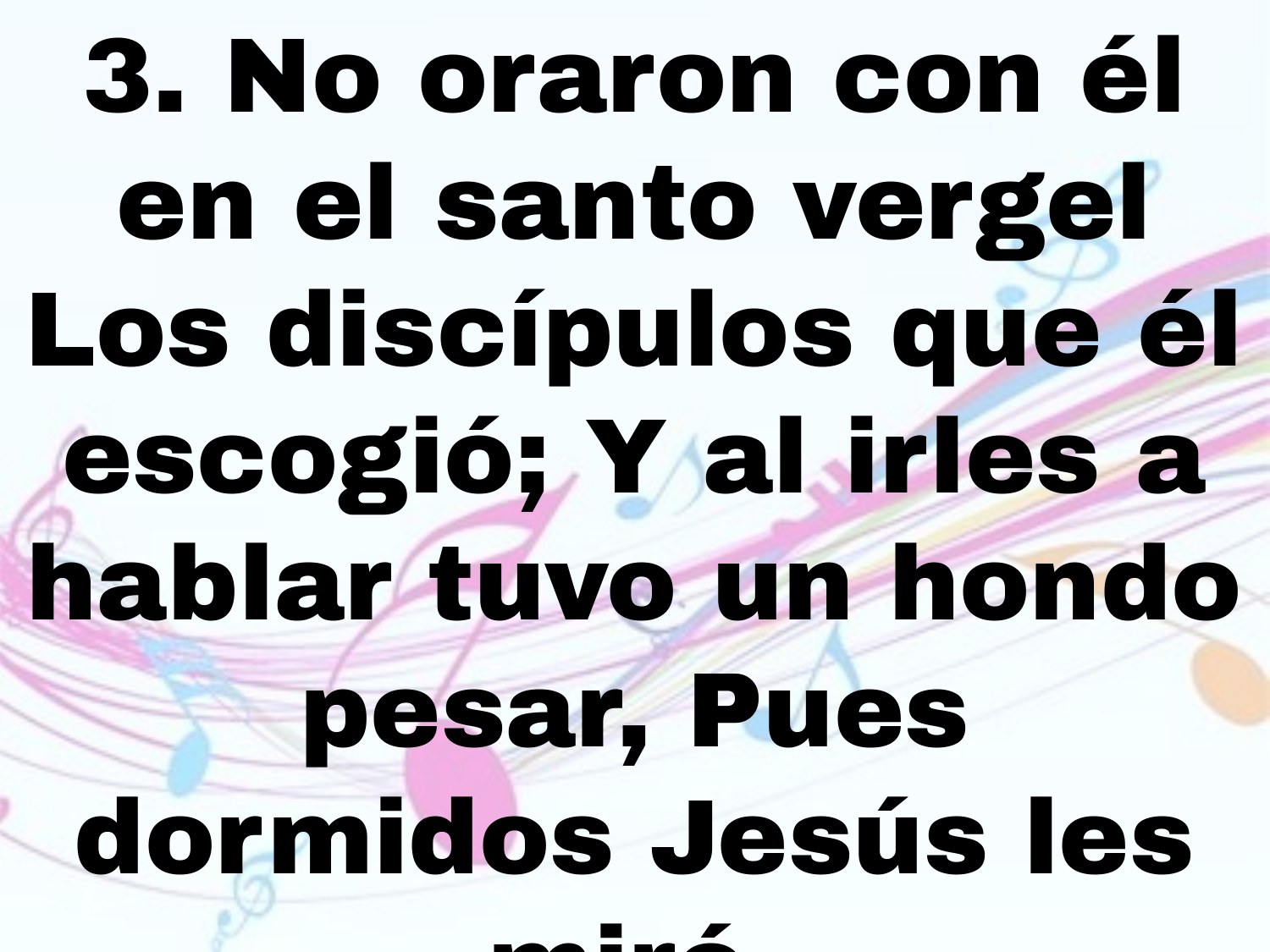

3. No oraron con él en el santo vergel Los discípulos que él escogió; Y al irles a hablar tuvo un hondo pesar, Pues dormidos Jesús les miró.